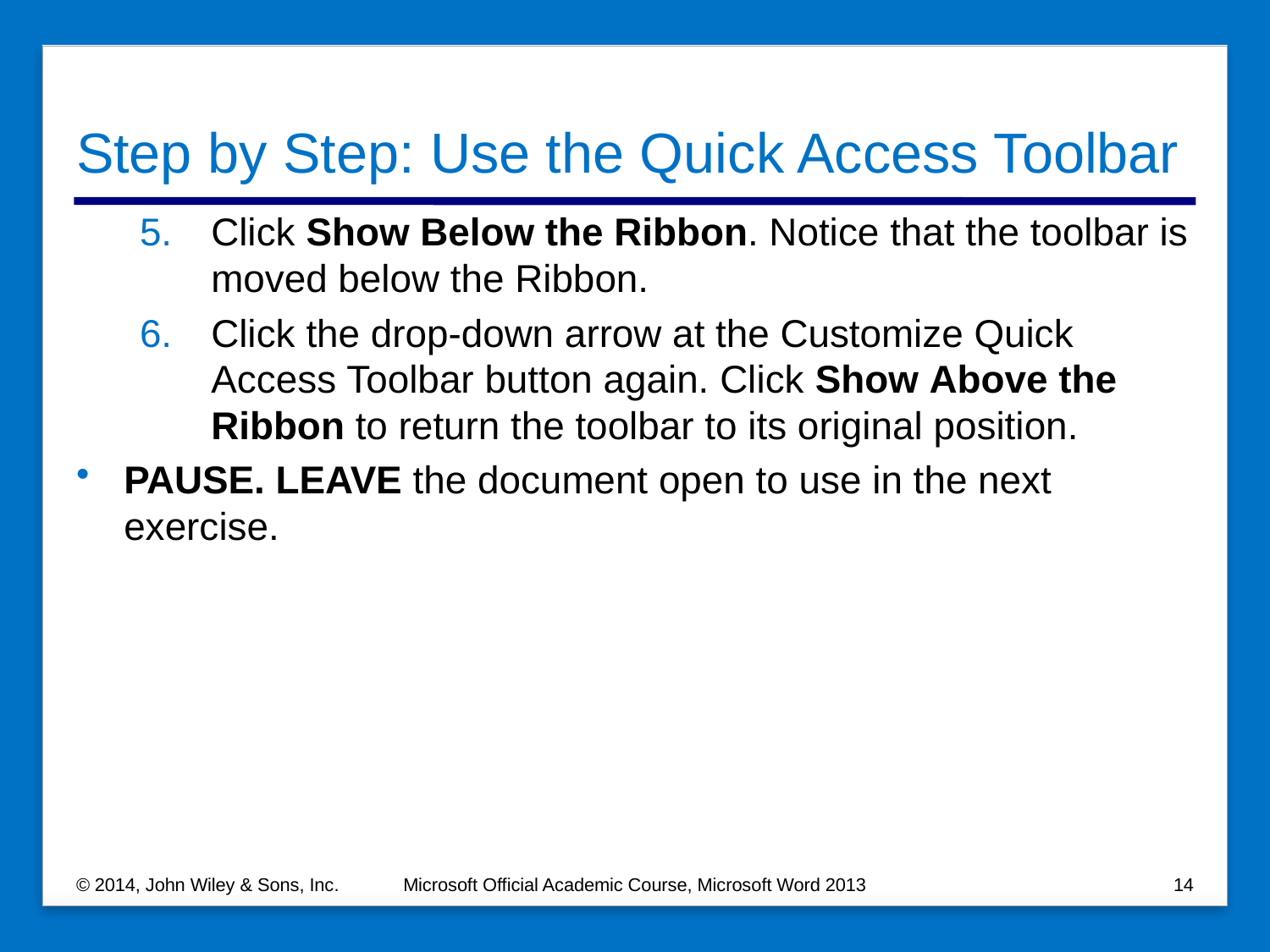

# Step by Step: Use the Quick Access Toolbar
Click Show Below the Ribbon. Notice that the toolbar is moved below the Ribbon.
Click the drop-down arrow at the Customize Quick Access Toolbar button again. Click Show Above the Ribbon to return the toolbar to its original position.
PAUSE. LEAVE the document open to use in the next exercise.
© 2014, John Wiley & Sons, Inc.
Microsoft Official Academic Course, Microsoft Word 2013
14